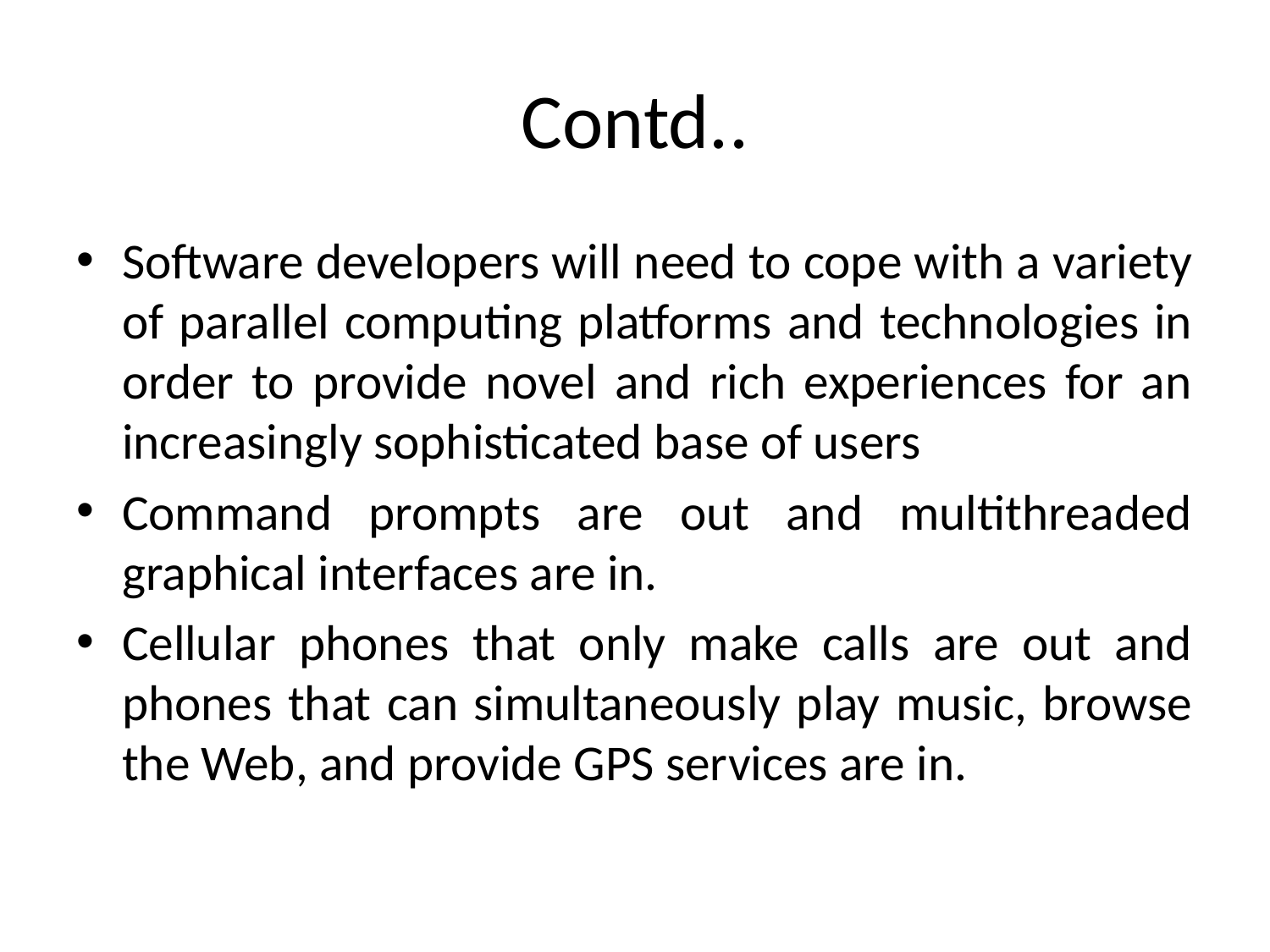

# Contd..
Software developers will need to cope with a variety of parallel computing platforms and technologies in order to provide novel and rich experiences for an increasingly sophisticated base of users
Command prompts are out and multithreaded graphical interfaces are in.
Cellular phones that only make calls are out and phones that can simultaneously play music, browse the Web, and provide GPS services are in.